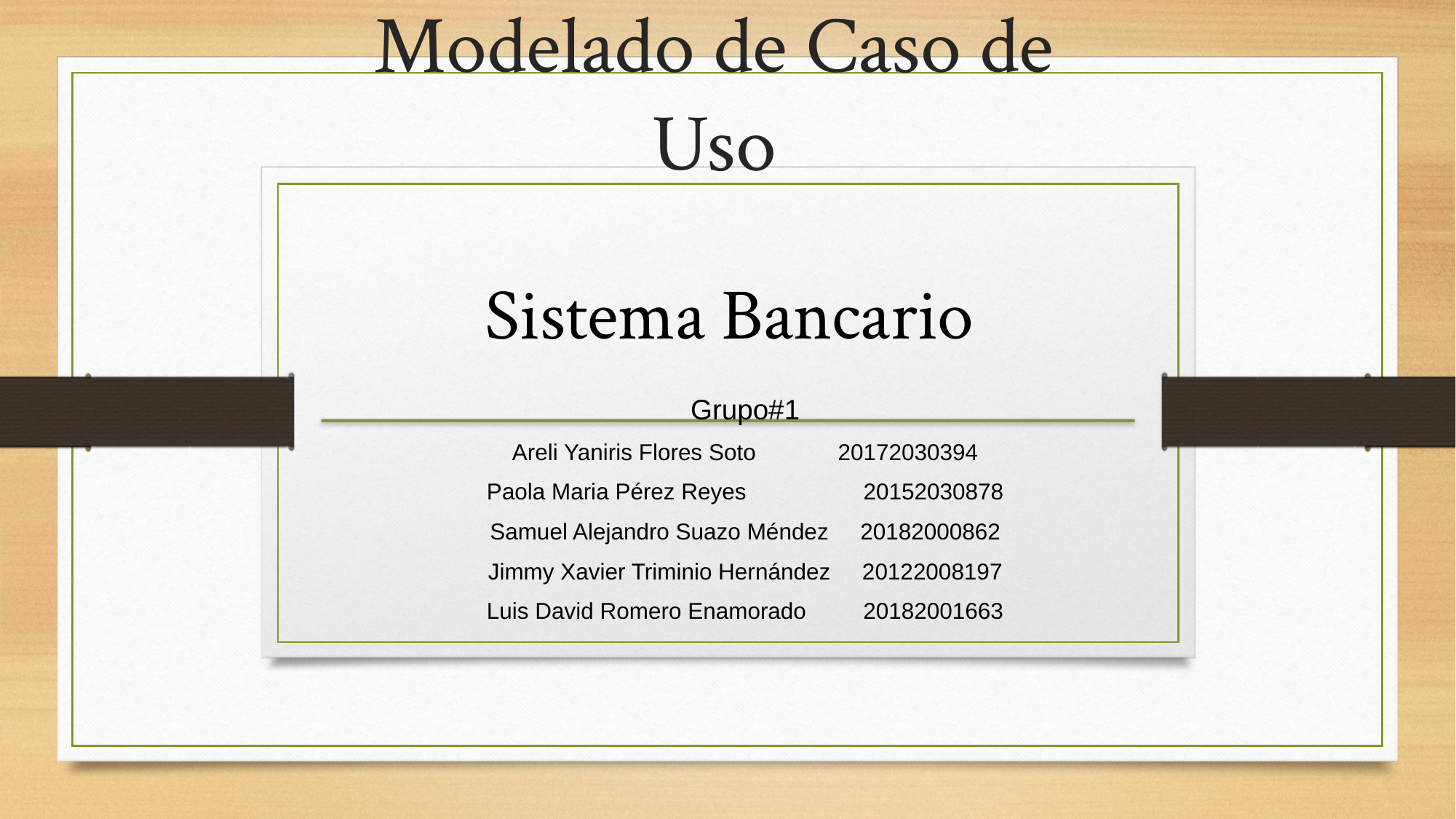

Modelado de Caso de Uso
Sistema Bancario

Grupo#1
Areli Yaniris Flores Soto		        20172030394
Paola Maria Pérez Reyes	                20152030878
Samuel Alejandro Suazo Méndez     20182000862
Jimmy Xavier Triminio Hernández     20122008197
Luis David Romero Enamorado         20182001663